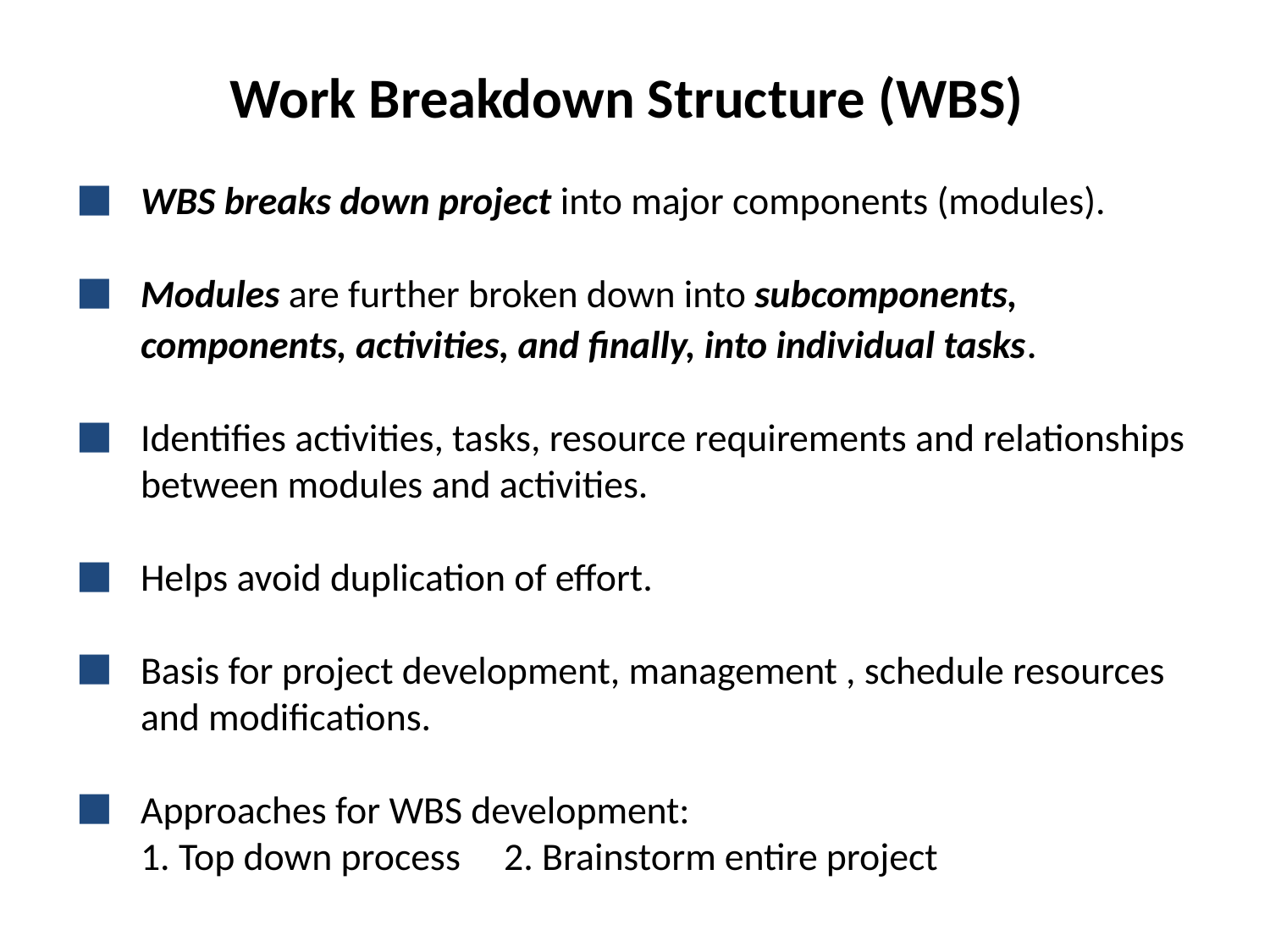

# Work Breakdown Structure (WBS)
WBS breaks down project into major components (modules).

Modules are further broken down into subcomponents, components, activities, and finally, into individual tasks.

Identifies activities, tasks, resource requirements and relationships between modules and activities.

Helps avoid duplication of effort.

Basis for project development, management , schedule resources and modifications.

Approaches for WBS development:
	1. Top down process     2. Brainstorm entire project